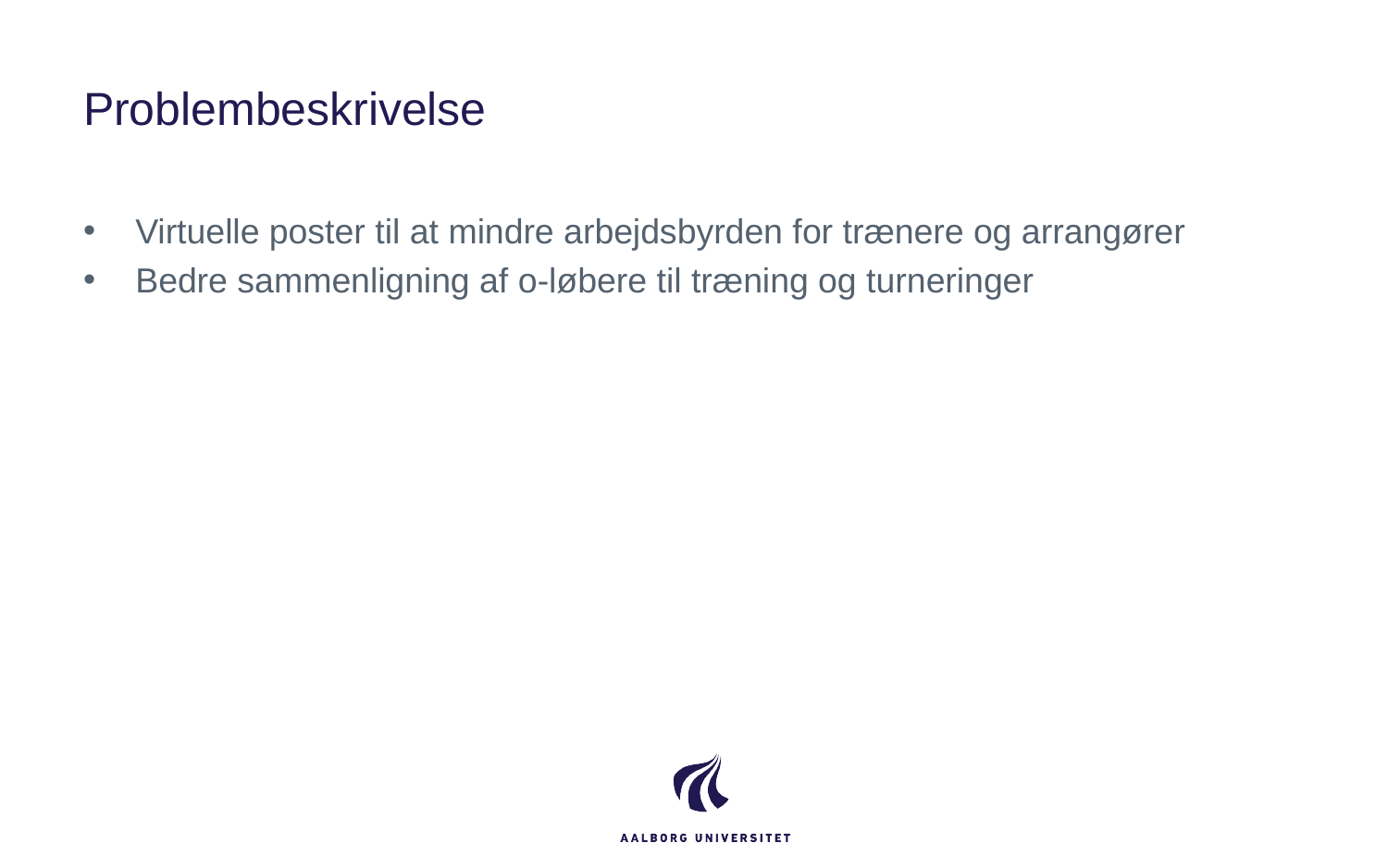

# Problembeskrivelse
Virtuelle poster til at mindre arbejdsbyrden for trænere og arrangører
Bedre sammenligning af o-løbere til træning og turneringer